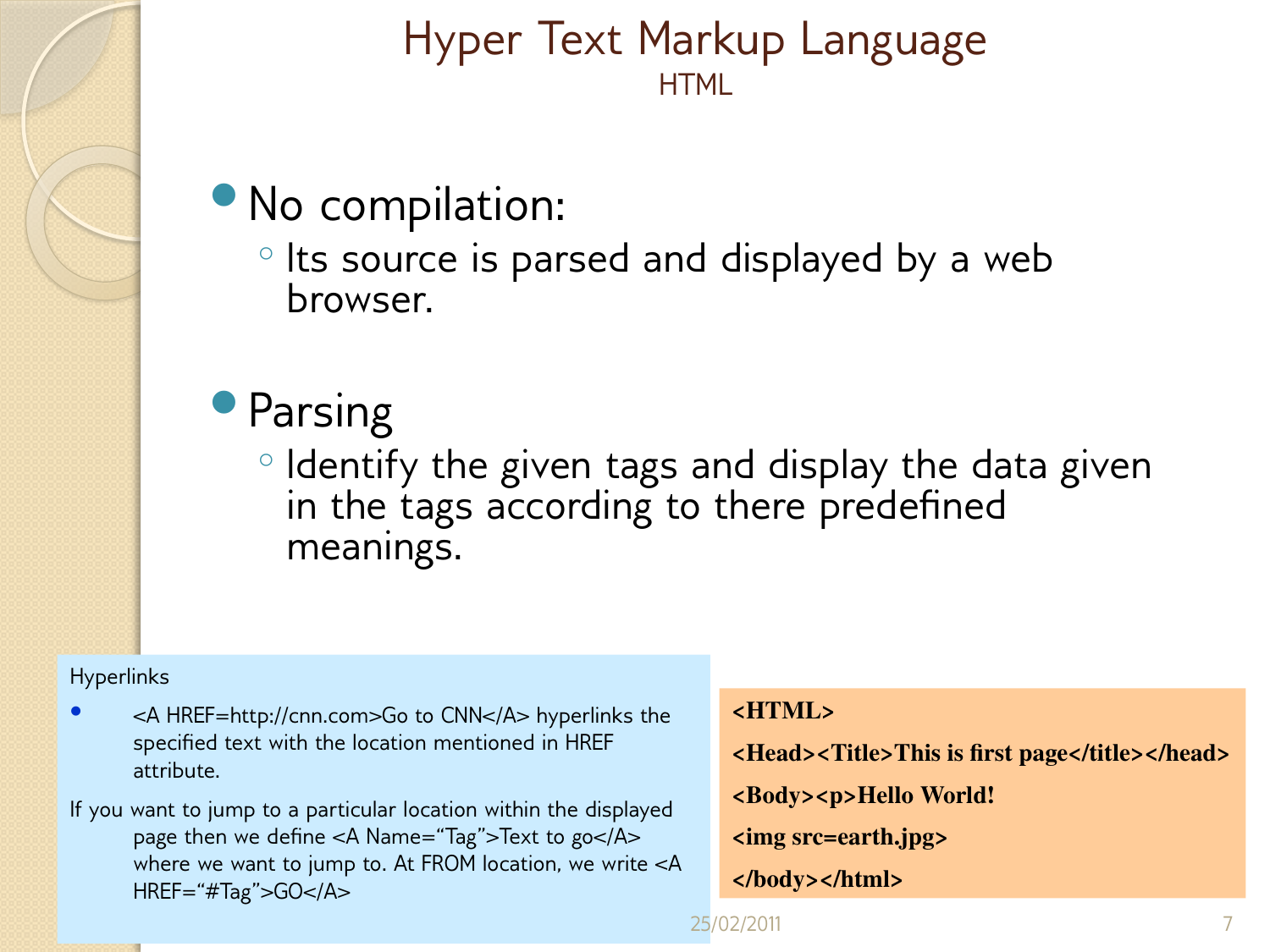

# Hyper Text Markup Language HTML
No compilation:
Its source is parsed and displayed by a web browser.

Parsing
Identify the given tags and display the data given in the tags according to there predefined meanings.
Hyperlinks
<A HREF=http://cnn.com>Go to CNN</A> hyperlinks the specified text with the location mentioned in HREF attribute.
If you want to jump to a particular location within the displayed page then we define <A Name=“Tag”>Text to go</A> where we want to jump to. At FROM location, we write <A HREF=“#Tag”>GO</A>
<HTML>
<Head><Title>This is first page</title></head>
<Body><p>Hello World!
<img src=earth.jpg>
</body></html>
25/02/2011
7